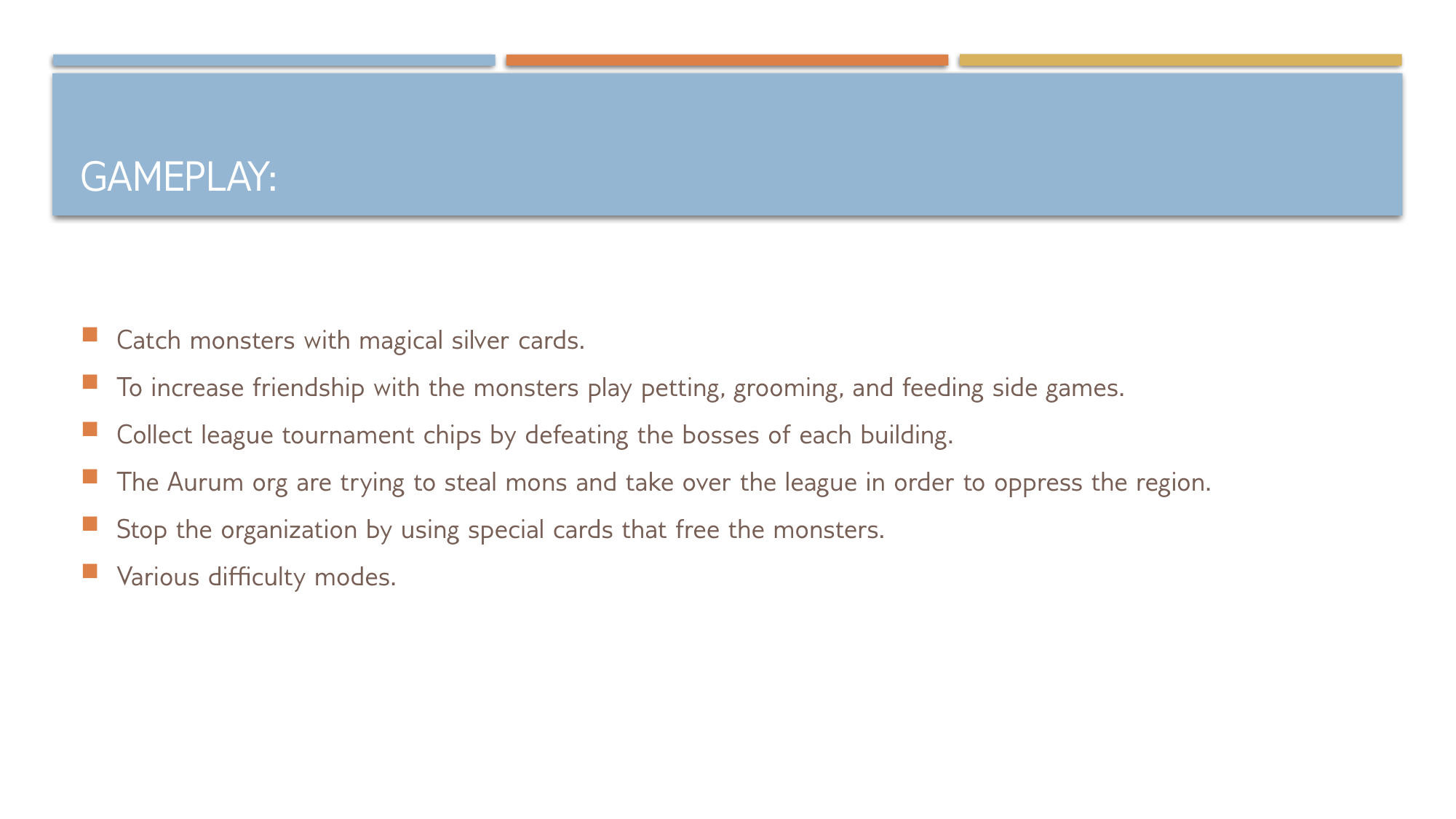

# Gameplay:
Catch monsters with magical silver cards.
To increase friendship with the monsters play petting, grooming, and feeding side games.
Collect league tournament chips by defeating the bosses of each building.
The Aurum org are trying to steal mons and take over the league in order to oppress the region.
Stop the organization by using special cards that free the monsters.
Various difficulty modes.